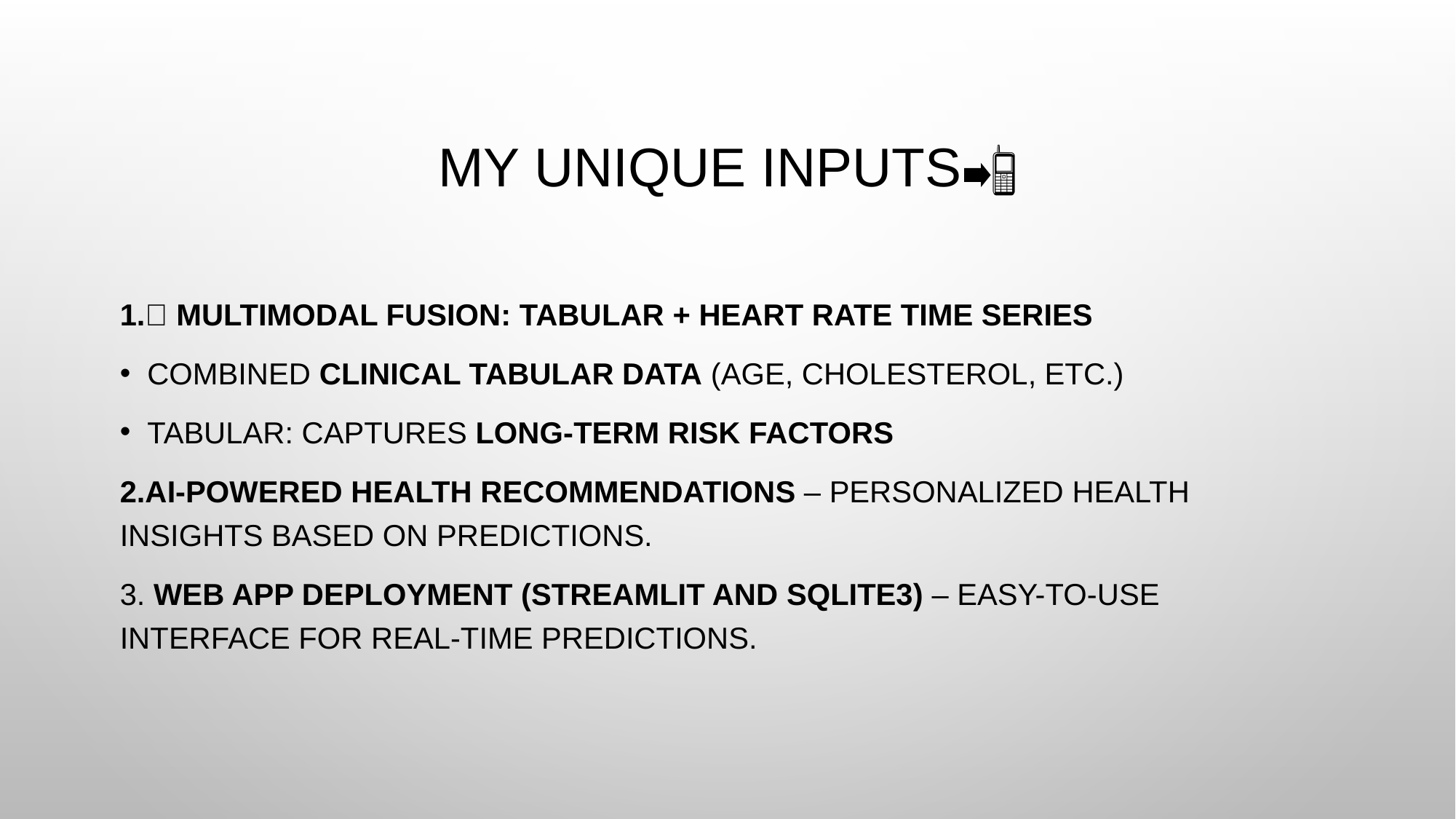

# MY UNIQUE INPUTS📲
1.🧩 Multimodal Fusion: Tabular + Heart Rate Time Series
Combined clinical tabular data (age, cholesterol, etc.)
Tabular: Captures long-term risk factors
2.AI-Powered Health Recommendations – Personalized health insights based on predictions.
3. WEB App Deployment (Streamlit AND SQLITE3) – Easy-to-use interface for real-time predictions.